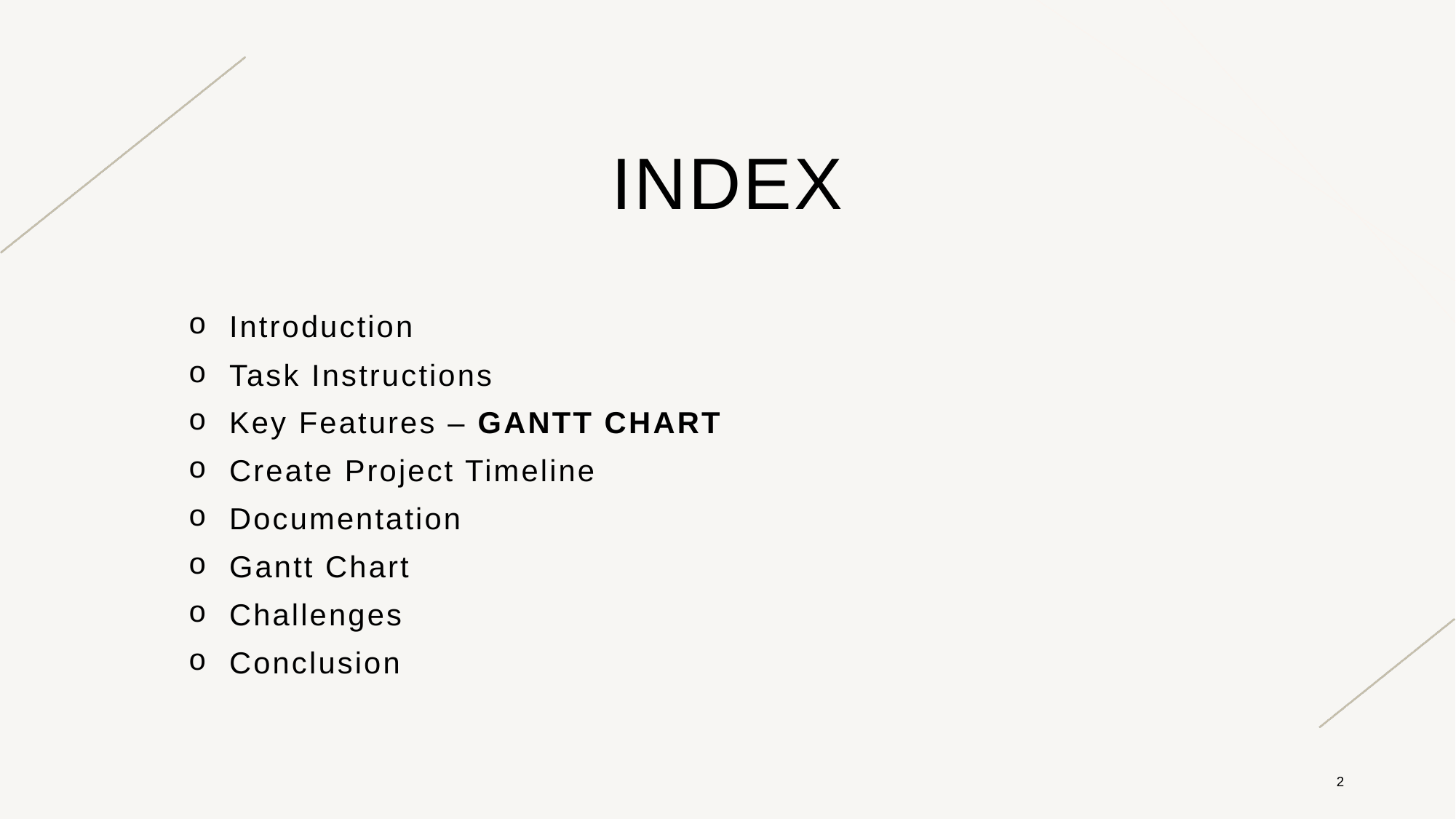

# Index
Introduction
Task Instructions
Key Features – GANTT CHART
Create Project Timeline
Documentation
Gantt Chart
Challenges
Conclusion

2